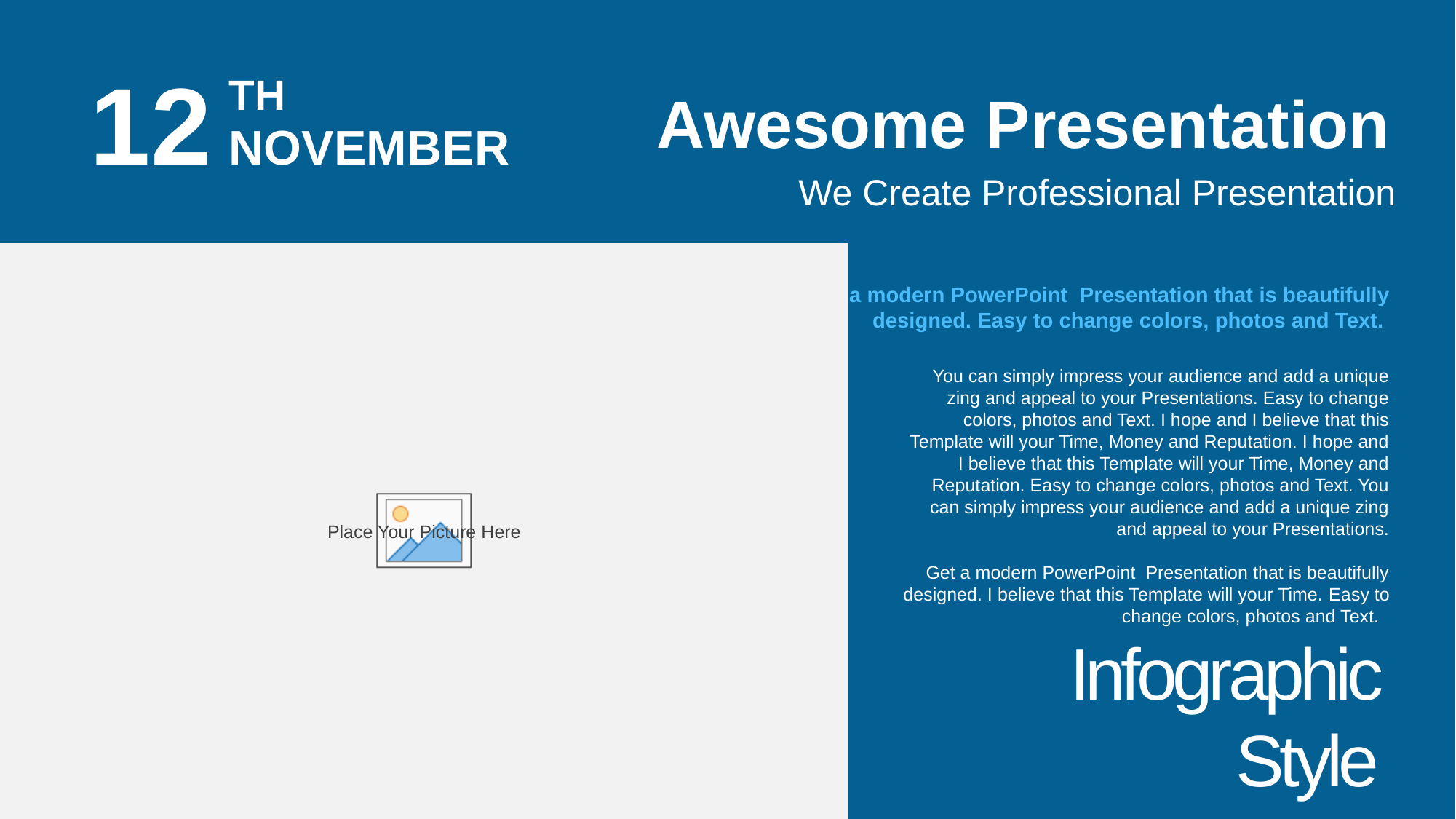

12
TH
NOVEMBER
Awesome Presentation
We Create Professional Presentation

Get a modern PowerPoint  Presentation that is beautifully designed. Easy to change colors, photos and Text.
You can simply impress your audience and add a unique zing and appeal to your Presentations. Easy to change colors, photos and Text. I hope and I believe that this Template will your Time, Money and Reputation. I hope and I believe that this Template will your Time, Money and Reputation. Easy to change colors, photos and Text. You can simply impress your audience and add a unique zing and appeal to your Presentations.

Get a modern PowerPoint  Presentation that is beautifully designed. I believe that this Template will your Time. Easy to change colors, photos and Text.
Infographic Style